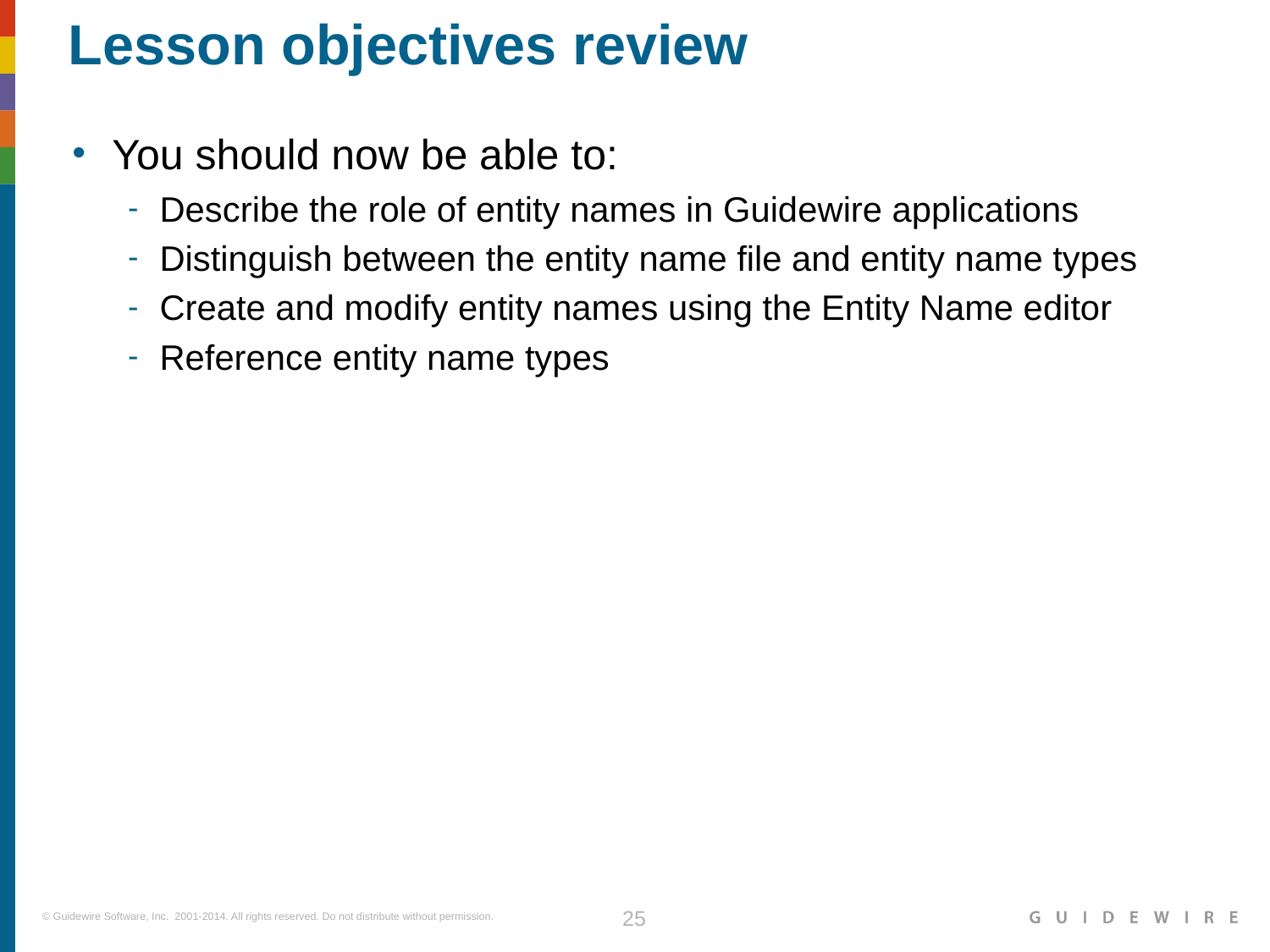

Describe the role of entity names in Guidewire applications
Distinguish between the entity name file and entity name types
Create and modify entity names using the Entity Name editor
Reference entity name types